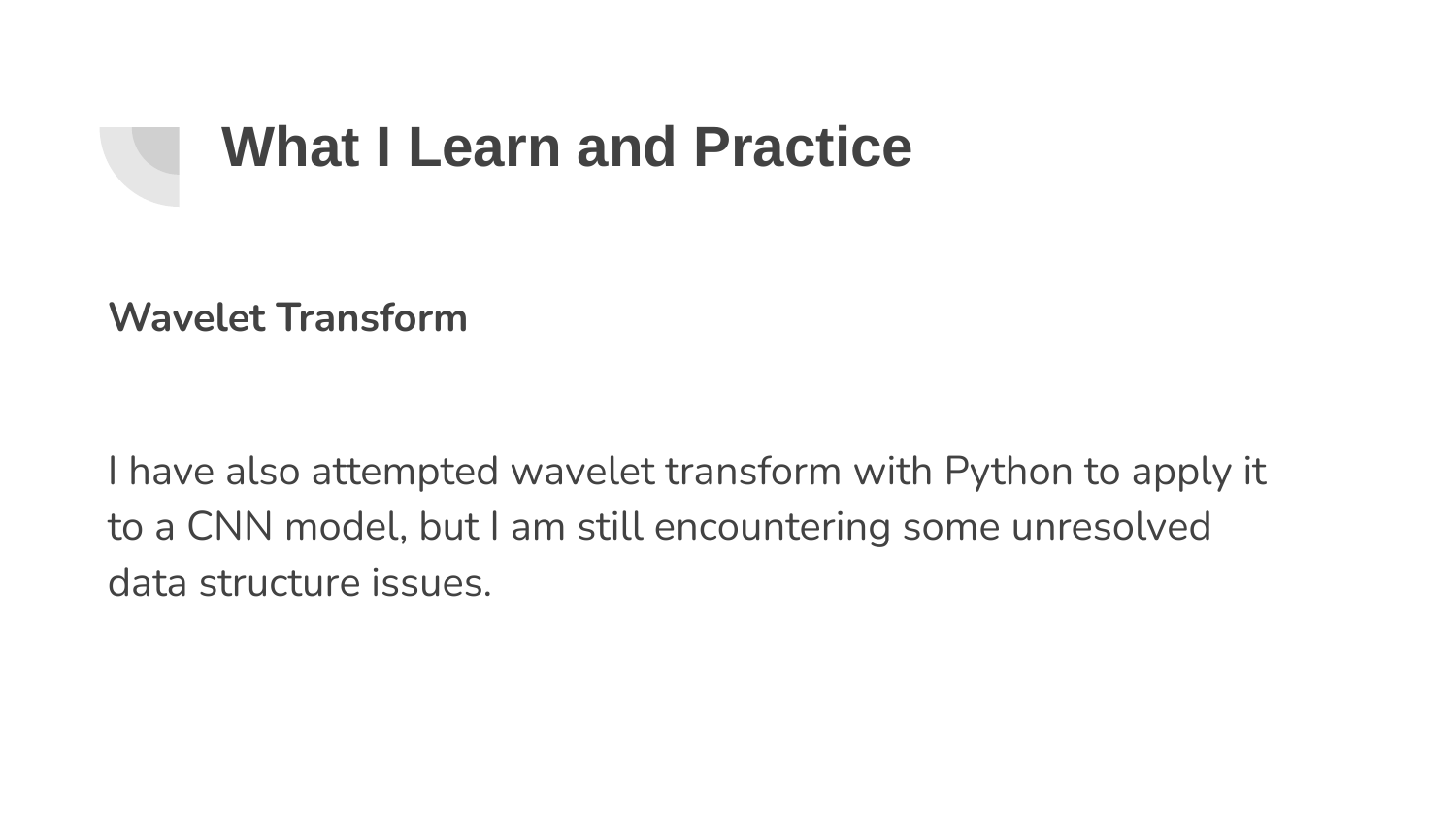

# What I Learn and Practice
Wavelet Transform

I have also attempted wavelet transform with Python to apply it to a CNN model, but I am still encountering some unresolved data structure issues.